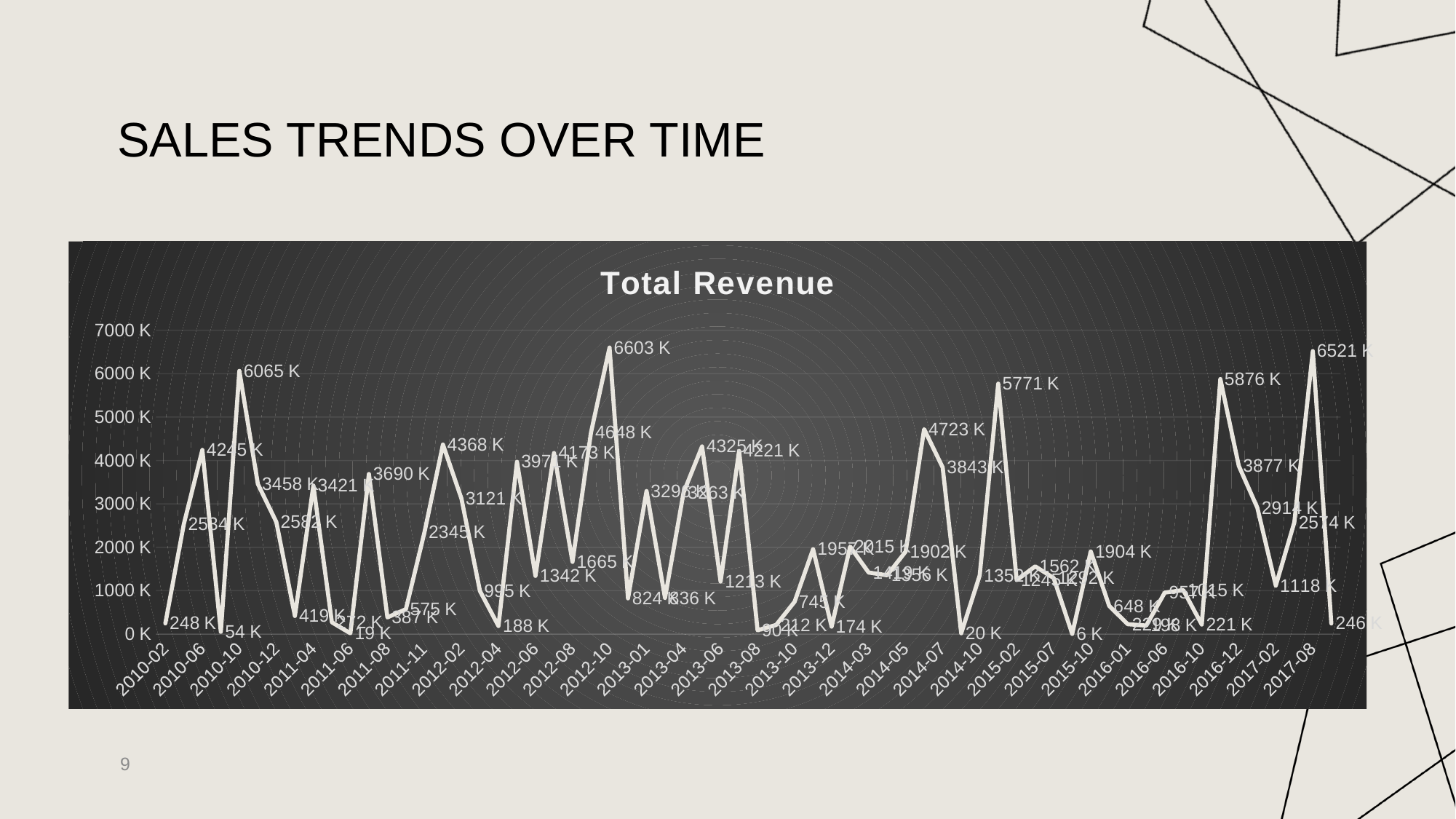

# Sales Trends Over Time

### Chart:

| Category | Total Revenue |
|---|---|
| 2010-02 | 247956.32 |
| 2010-05 | 2533654.0 |
| 2010-06 | 4245123.199999999 |
| 2010-07 | 54319.26 |
| 2010-10 | 6064933.75 |
| 2010-11 | 3458252.0 |
| 2010-12 | 2581786.39 |
| 2011-01 | 418936.05 |
| 2011-04 | 3421335.79 |
| 2011-05 | 272410.45 |
| 2011-06 | 19103.44 |
| 2011-07 | 3690417.42 |
| 2011-08 | 387002.2 |
| 2011-09 | 574951.92 |
| 2011-11 | 2345008.8 |
| 2012-01 | 4368316.68 |
| 2012-02 | 3121244.33 |
| 2012-03 | 994765.42 |
| 2012-04 | 187695.7 |
| 2012-05 | 3971233.96 |
| 2012-06 | 1342439.67 |
| 2012-07 | 4173105.94 |
| 2012-08 | 1664750.64 |
| 2012-09 | 4648152.720000001 |
| 2012-10 | 6602507.6 |
| 2012-11 | 824431.86 |
| 2013-01 | 3296425.02 |
| 2013-03 | 835759.1 |
| 2013-04 | 3262562.1 |
| 2013-05 | 4324782.4 |
| 2013-06 | 1212580.0 |
| 2013-07 | 4220728.8 |
| 2013-08 | 89623.98 |
| 2013-09 | 211540.61 |
| 2013-10 | 745426.0 |
| 2013-11 | 1957344.4 |
| 2013-12 | 173676.25 |
| 2014-02 | 2014540.36 |
| 2014-03 | 1419101.52 |
| 2014-04 | 1356180.1 |
| 2014-05 | 1901836.0 |
| 2014-06 | 4722741.24 |
| 2014-07 | 3843039.85 |
| 2014-08 | 20404.71 |
| 2014-10 | 1352370.65 |
| 2015-01 | 5770881.0 |
| 2015-02 | 1244708.4 |
| 2015-04 | 1561536.48 |
| 2015-07 | 1292409.45 |
| 2015-08 | 6279.09 |
| 2015-10 | 1904138.04 |
| 2015-11 | 648030.4 |
| 2016-01 | 228779.1 |
| 2016-03 | 197883.4 |
| 2016-06 | 956837.58 |
| 2016-07 | 1015192.54 |
| 2016-10 | 221117.0 |
| 2016-11 | 5876405.199999999 |
| 2016-12 | 3876652.4 |
| 2017-01 | 2914130.27 |
| 2017-02 | 1117953.66 |
| 2017-05 | 2574057.2 |
| 2017-08 | 6520862.550000001 |
| 2017-11 | 246415.95 |
9